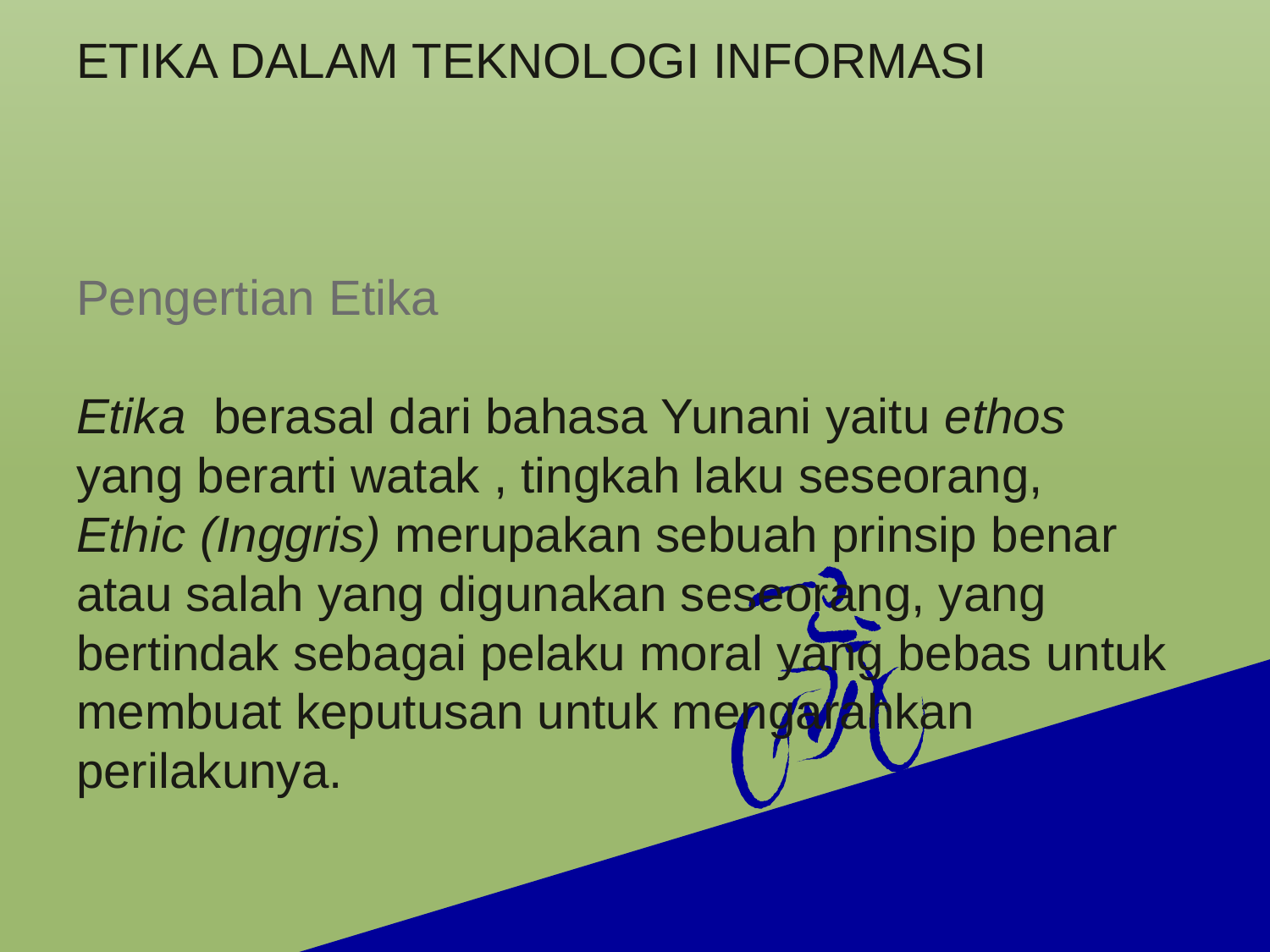

# ETIKA DALAM TEKNOLOGI INFORMASI Pengertian Etika Etika  berasal dari bahasa Yunani yaitu ethos  yang berarti watak , tingkah laku seseorang, Ethic (Inggris) merupakan sebuah prinsip benar atau salah yang digunakan seseorang, yang bertindak sebagai pelaku moral yang bebas untuk membuat keputusan untuk mengarahkan perilakunya.